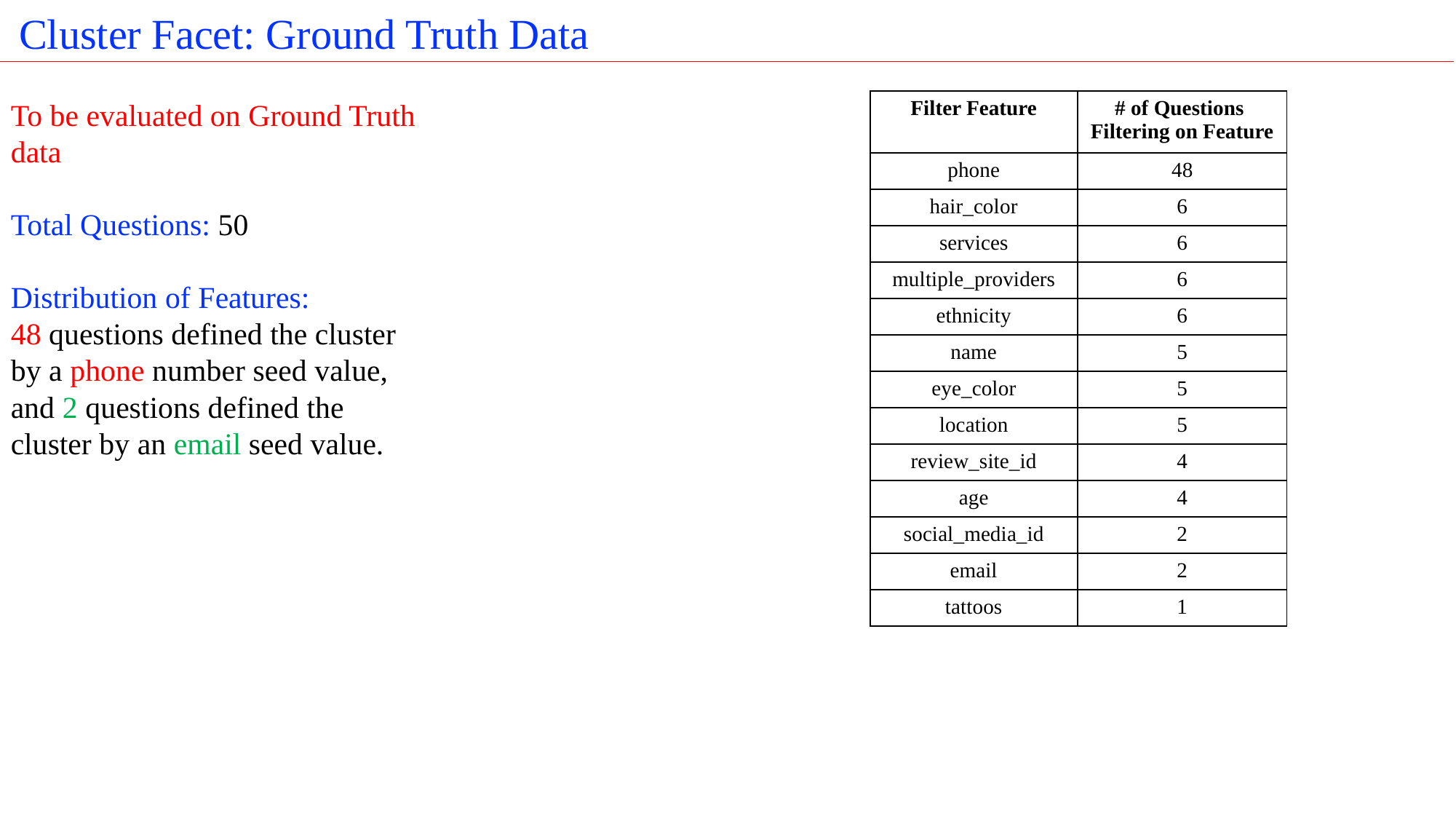

Cluster Facet: Ground Truth Data
To be evaluated on Ground Truth data

Total Questions: 50

Distribution of Features:
48 questions defined the cluster by a phone number seed value, and 2 questions defined the cluster by an email seed value.
| Filter Feature | # of Questions Filtering on Feature |
| --- | --- |
| phone | 48 |
| hair\_color | 6 |
| services | 6 |
| multiple\_providers | 6 |
| ethnicity | 6 |
| name | 5 |
| eye\_color | 5 |
| location | 5 |
| review\_site\_id | 4 |
| age | 4 |
| social\_media\_id | 2 |
| email | 2 |
| tattoos | 1 |